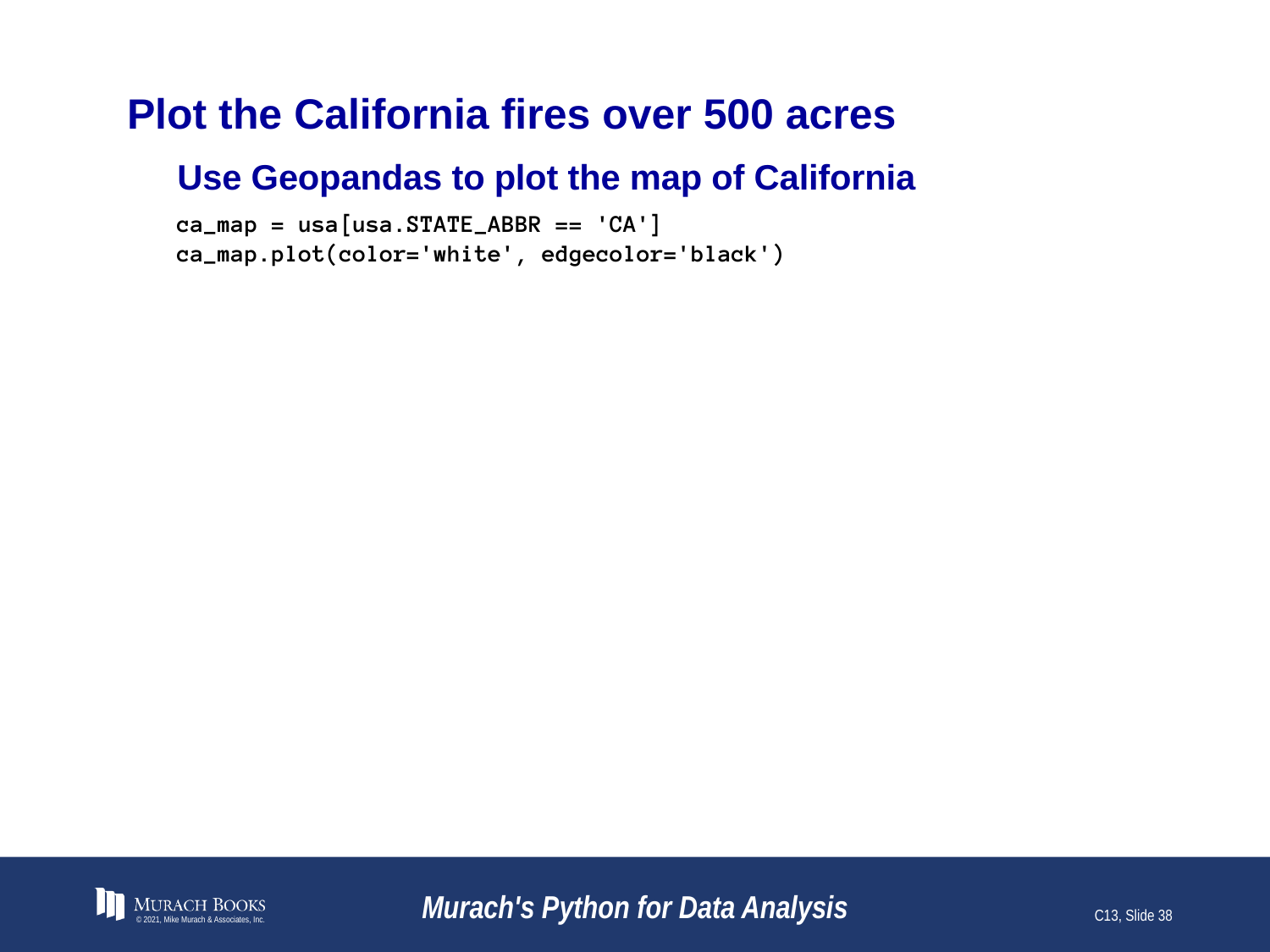

# Plot the California fires over 500 acres
Use Geopandas to plot the map of California
ca_map = usa[usa.STATE_ABBR == 'CA']
ca_map.plot(color='white', edgecolor='black')

© 2021, Mike Murach & Associates, Inc.
Murach's Python for Data Analysis

C13, Slide 38